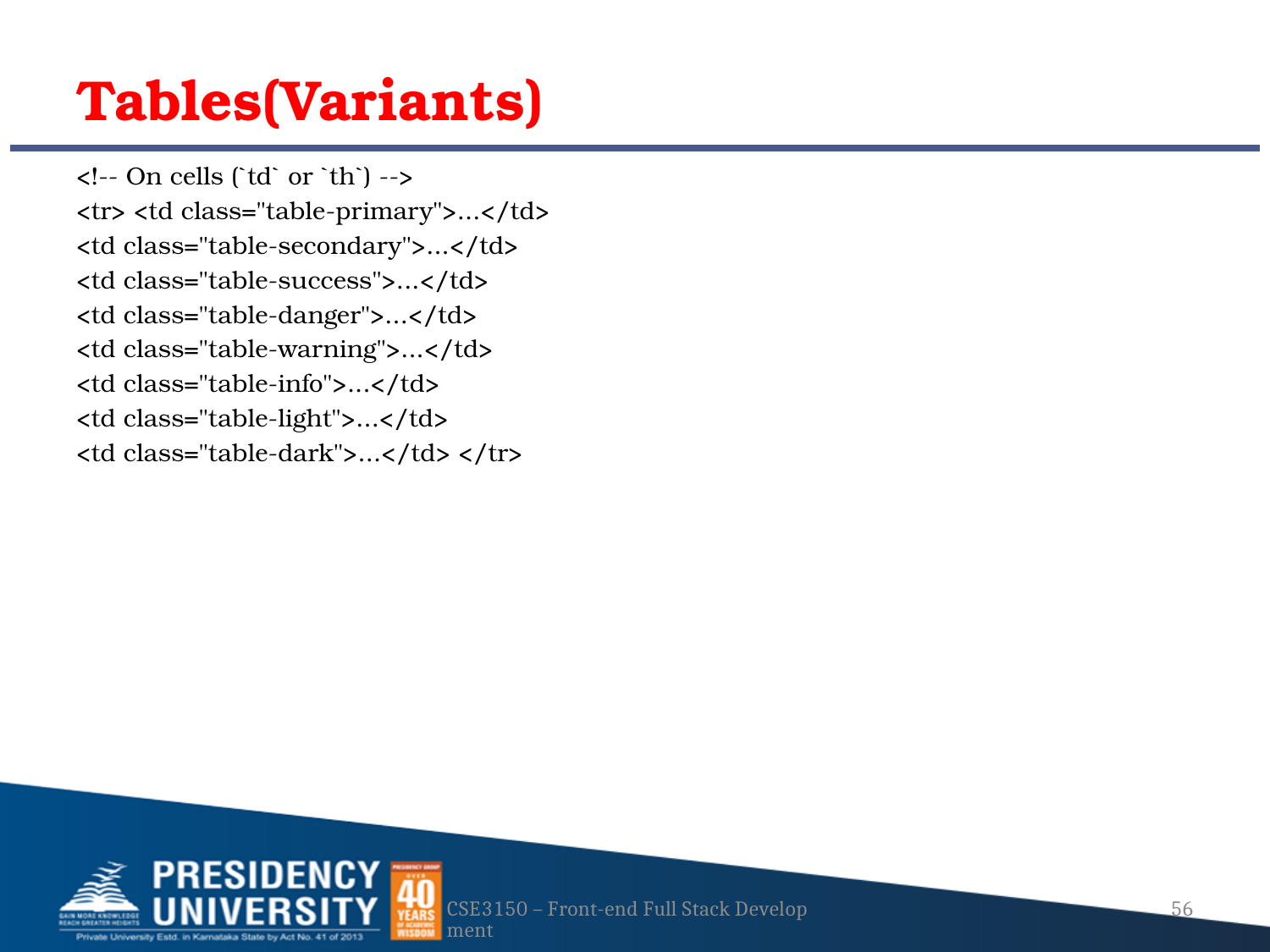

# Tables(Variants)
<!-- On cells (`td` or `th`) -->
<tr> <td class="table-primary">...</td>
<td class="table-secondary">...</td>
<td class="table-success">...</td>
<td class="table-danger">...</td>
<td class="table-warning">...</td>
<td class="table-info">...</td>
<td class="table-light">...</td>
<td class="table-dark">...</td> </tr>
CSE3150 – Front-end Full Stack Development
56